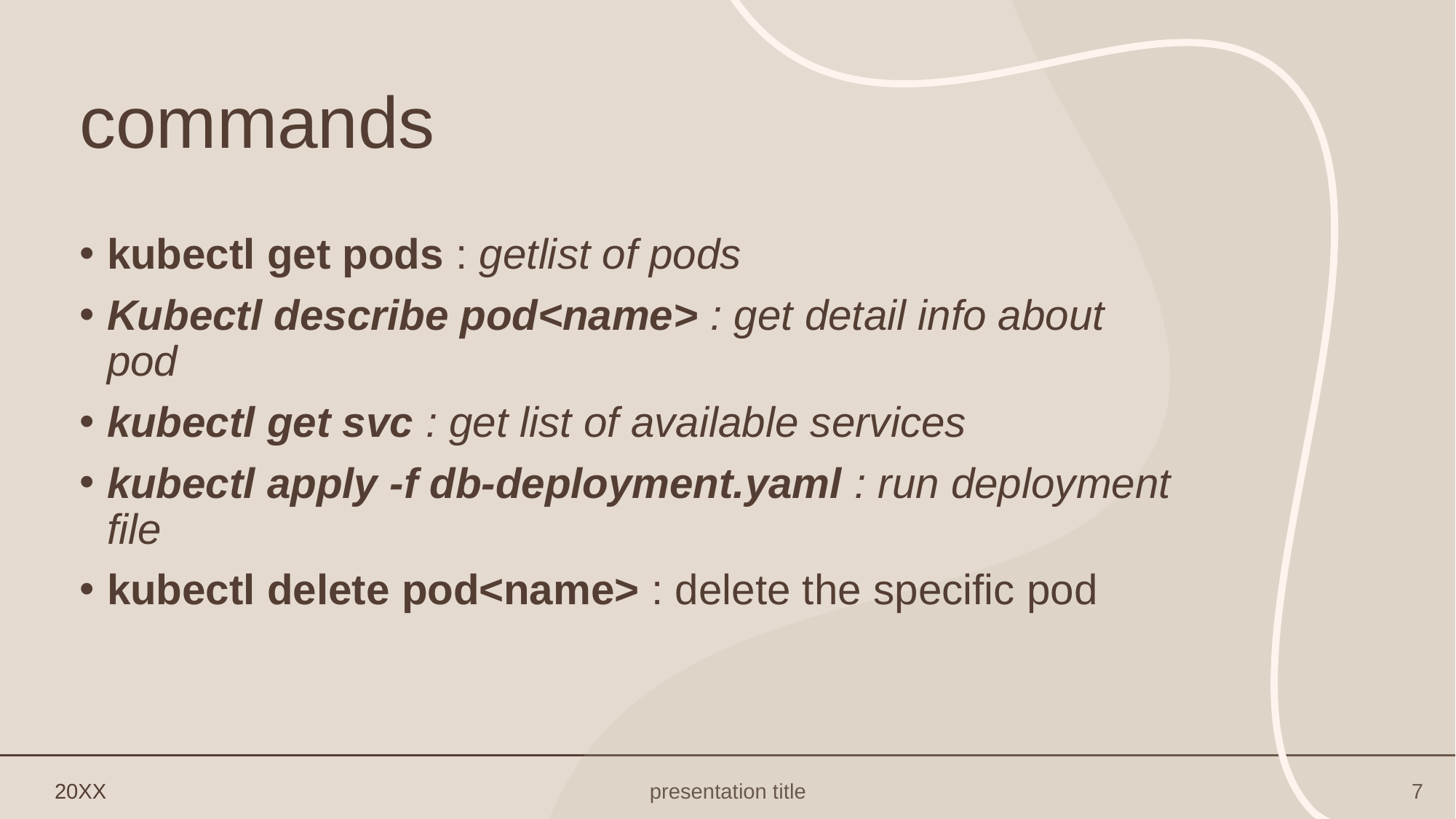

# commands
kubectl get pods : getlist of pods
Kubectl describe pod<name> : get detail info about pod
kubectl get svc : get list of available services
kubectl apply -f db-deployment.yaml : run deployment file
kubectl delete pod<name> : delete the specific pod

20XX
presentation title
7